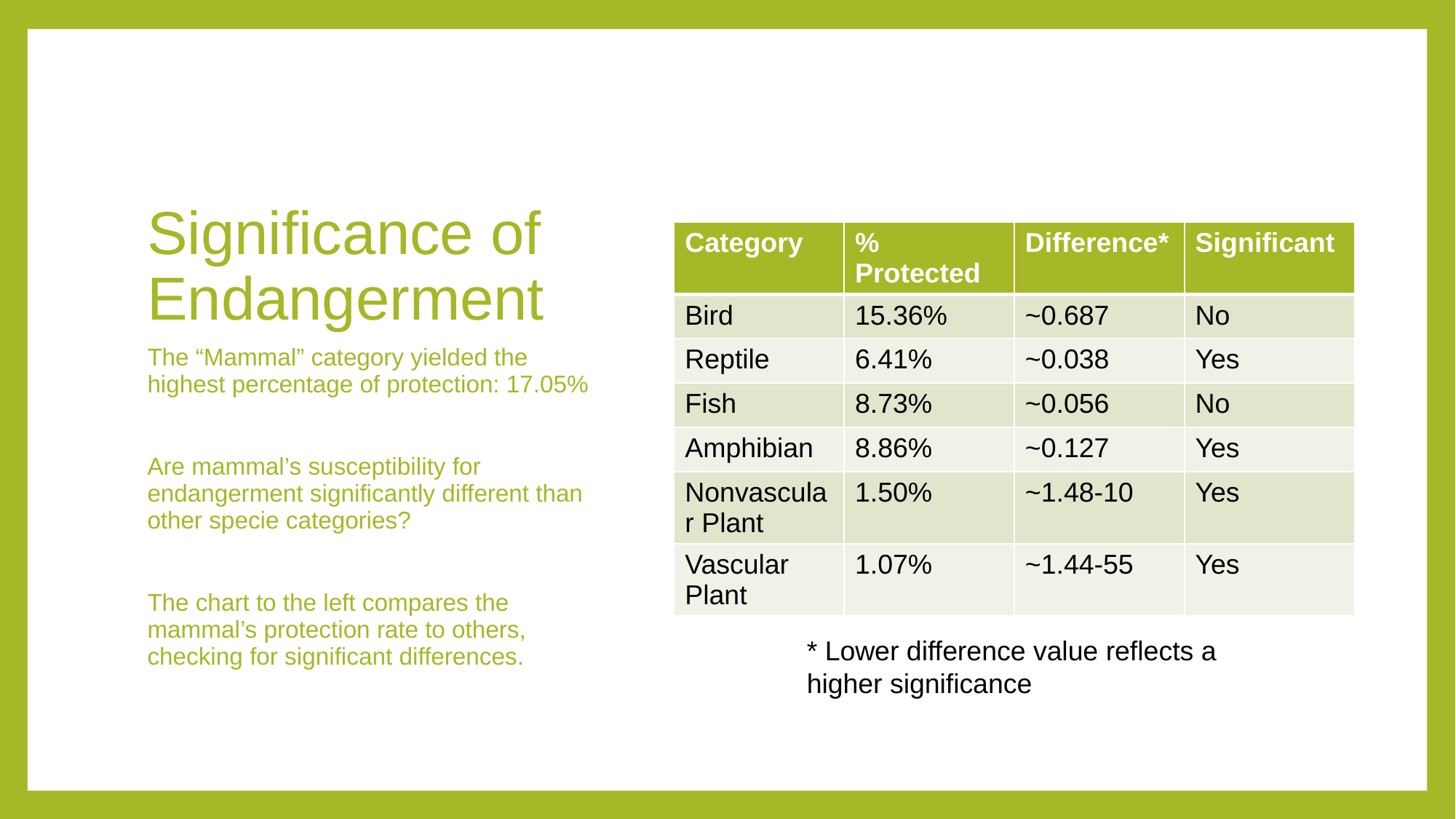

# Significance of Endangerment
| Category | % Protected | Difference\* | Significant |
| --- | --- | --- | --- |
| Bird | 15.36% | ~0.687 | No |
| Reptile | 6.41% | ~0.038 | Yes |
| Fish | 8.73% | ~0.056 | No |
| Amphibian | 8.86% | ~0.127 | Yes |
| Nonvascular Plant | 1.50% | ~1.48-10 | Yes |
| Vascular Plant | 1.07% | ~1.44-55 | Yes |
The “Mammal” category yielded the highest percentage of protection: 17.05%

Are mammal’s susceptibility for endangerment significantly different than other specie categories?

The chart to the left compares the mammal’s protection rate to others, checking for significant differences.
* Lower difference value reflects a higher significance